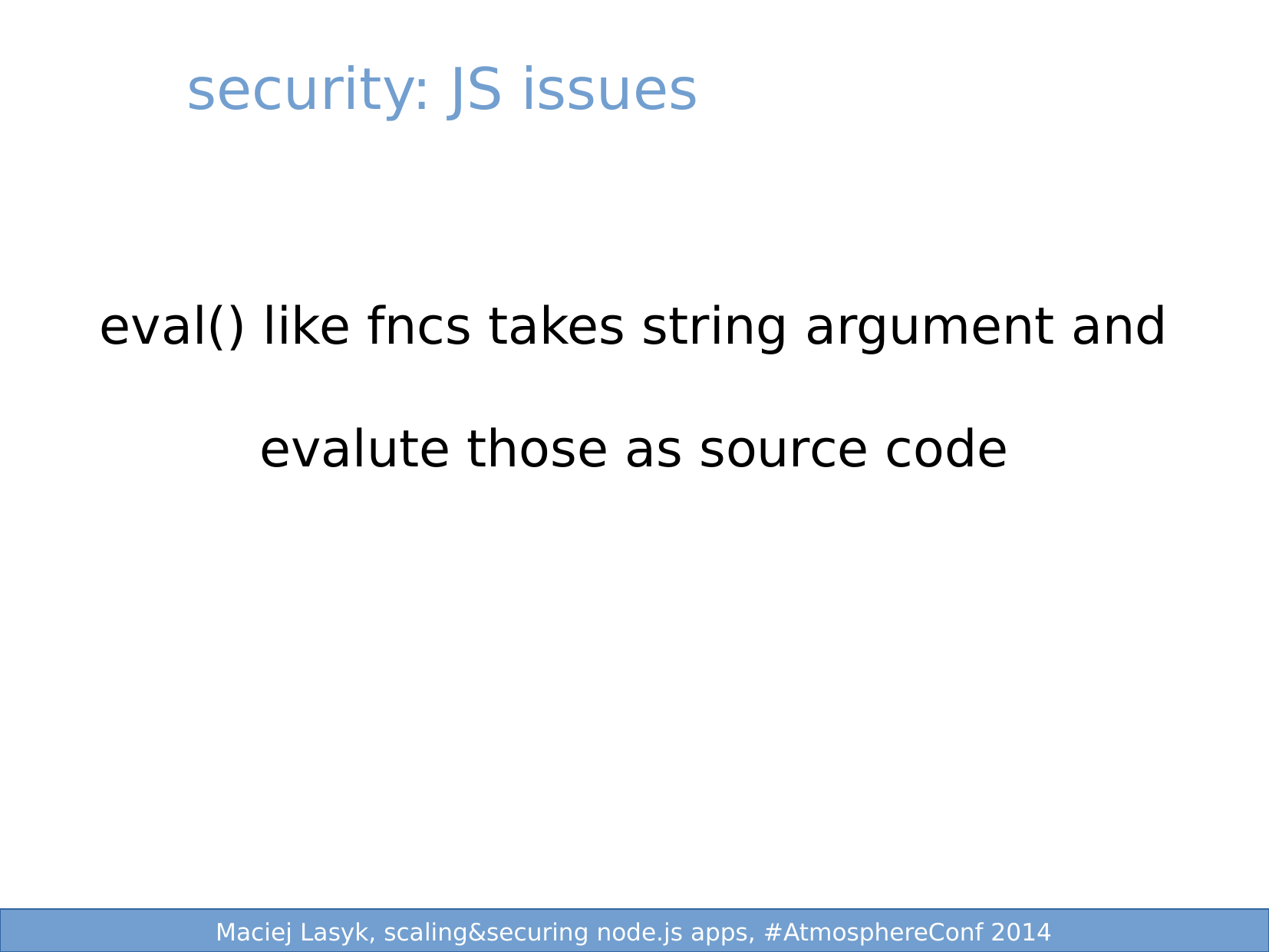

security: JS issues
eval() like fncs takes string argument and
evalute those as source code

 3/25
 1/25

Maciej Lasyk, Ganglia & Nagios
Maciej Lasyk, node.js security
Maciej Lasyk, node.js security
Maciej Lasyk, scaling&securing node.js apps, #AtmosphereConf 2014
Maciej Lasyk, scaling&securing node.js apps